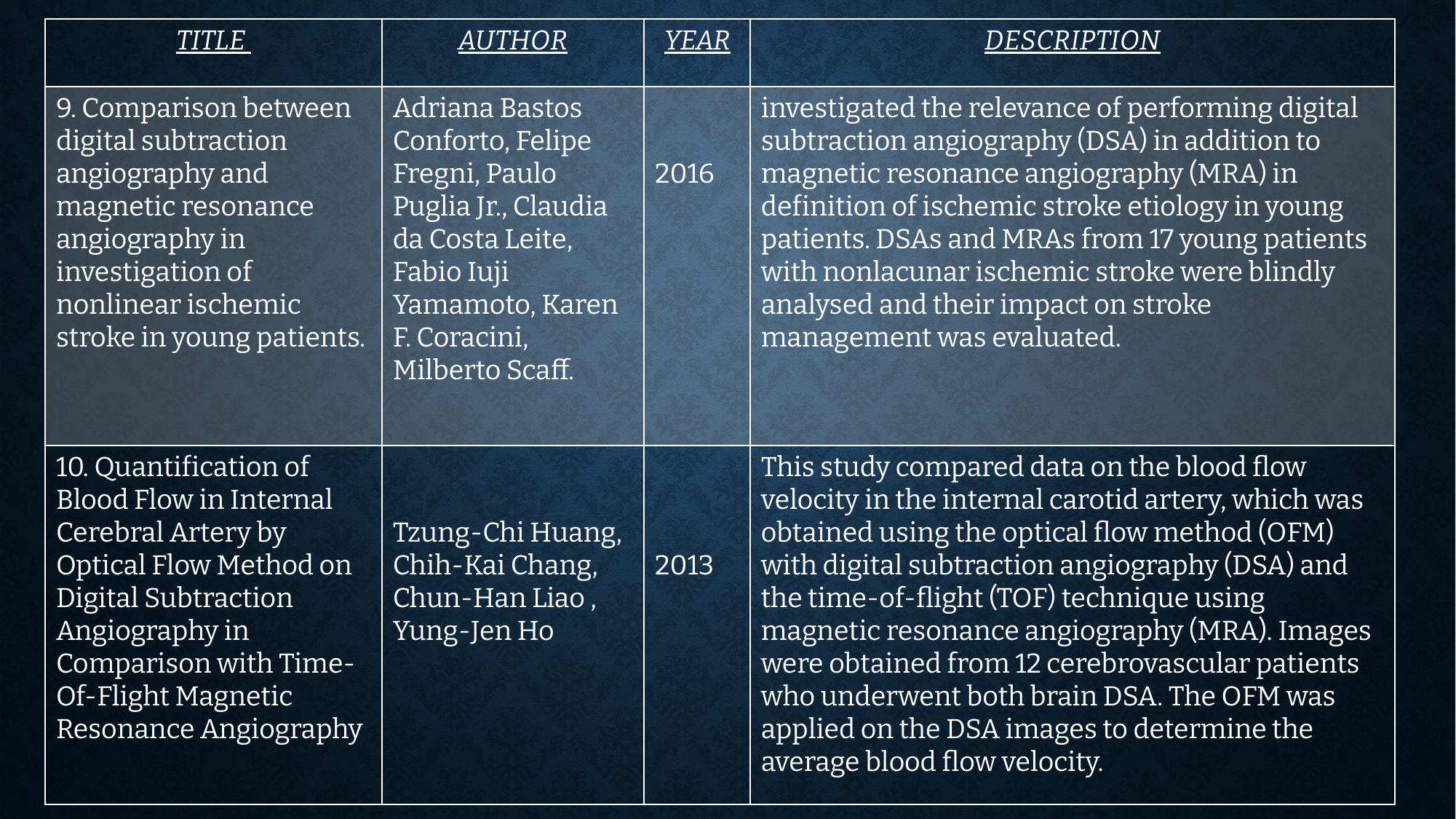

| TITLE | AUTHOR | YEAR | DESCRIPTION |
| --- | --- | --- | --- |
| 9. Comparison between digital subtraction angiography and magnetic resonance angiography in investigation of nonlinear ischemic stroke in young patients. | Adriana Bastos Conforto, Felipe Fregni, Paulo Puglia Jr., Claudia da Costa Leite, Fabio Iuji Yamamoto, Karen F. Coracini, Milberto Scaff. | 2016 | investigated the relevance of performing digital subtraction angiography (DSA) in addition to magnetic resonance angiography (MRA) in definition of ischemic stroke etiology in young patients. DSAs and MRAs from 17 young patients with nonlacunar ischemic stroke were blindly analysed and their impact on stroke management was evaluated. |
| 10. Quantification of Blood Flow in Internal Cerebral Artery by Optical Flow Method on Digital Subtraction Angiography in Comparison with Time-Of-Flight Magnetic Resonance Angiography | Tzung-Chi Huang, Chih-Kai Chang, Chun-Han Liao , Yung-Jen Ho | 2013 | This study compared data on the blood flow velocity in the internal carotid artery, which was obtained using the optical flow method (OFM) with digital subtraction angiography (DSA) and the time-of-flight (TOF) technique using magnetic resonance angiography (MRA). Images were obtained from 12 cerebrovascular patients who underwent both brain DSA. The OFM was applied on the DSA images to determine the average blood flow velocity. |